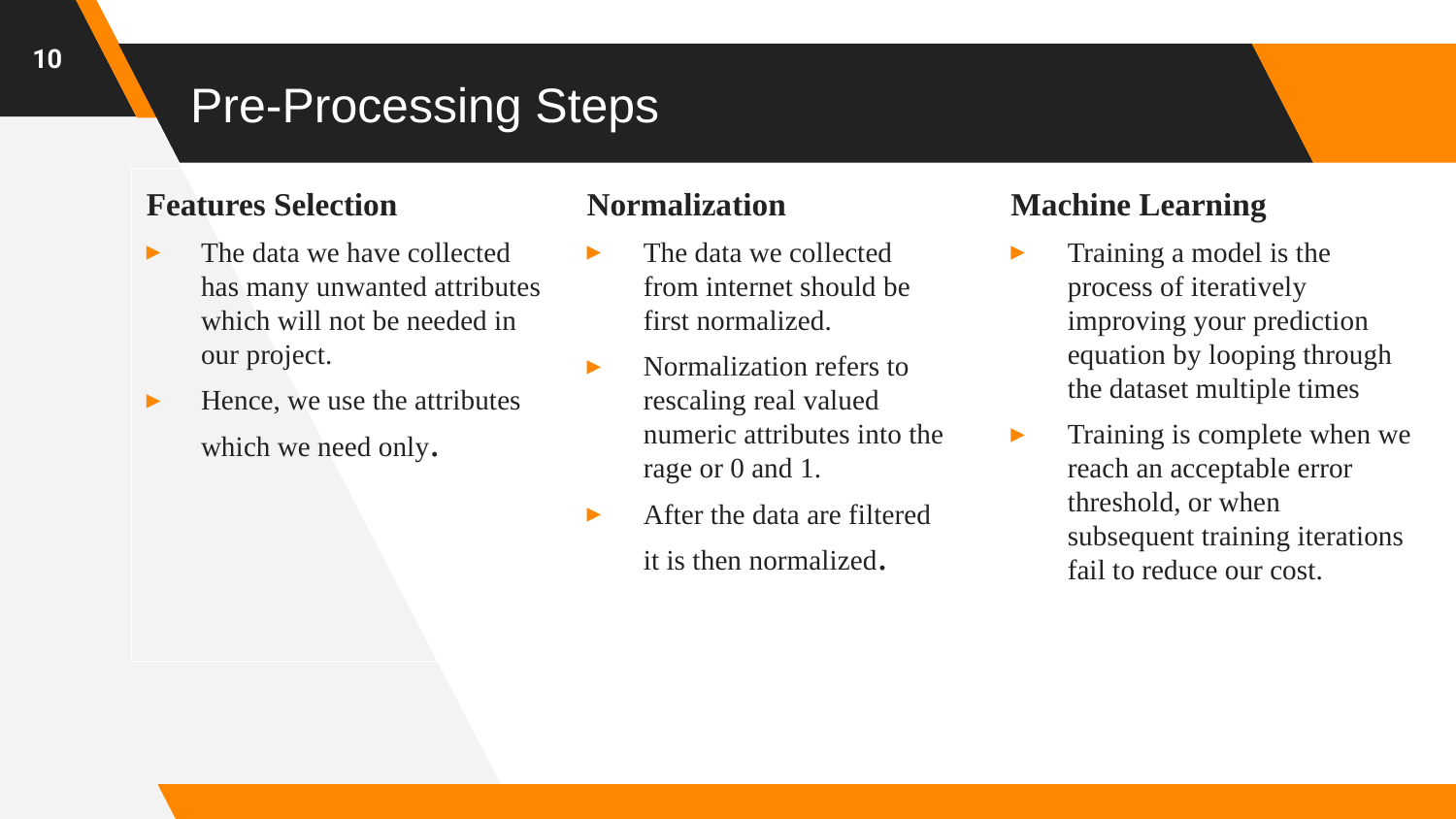

10
# Pre-Processing Steps
Features Selection
The data we have collected has many unwanted attributes which will not be needed in our project.
Hence, we use the attributes which we need only.

Normalization
The data we collected from internet should be first normalized.
Normalization refers to rescaling real valued numeric attributes into the rage or 0 and 1.
After the data are filtered it is then normalized.
Machine Learning
Training a model is the process of iteratively improving your prediction equation by looping through the dataset multiple times
Training is complete when we reach an acceptable error threshold, or when subsequent training iterations fail to reduce our cost.